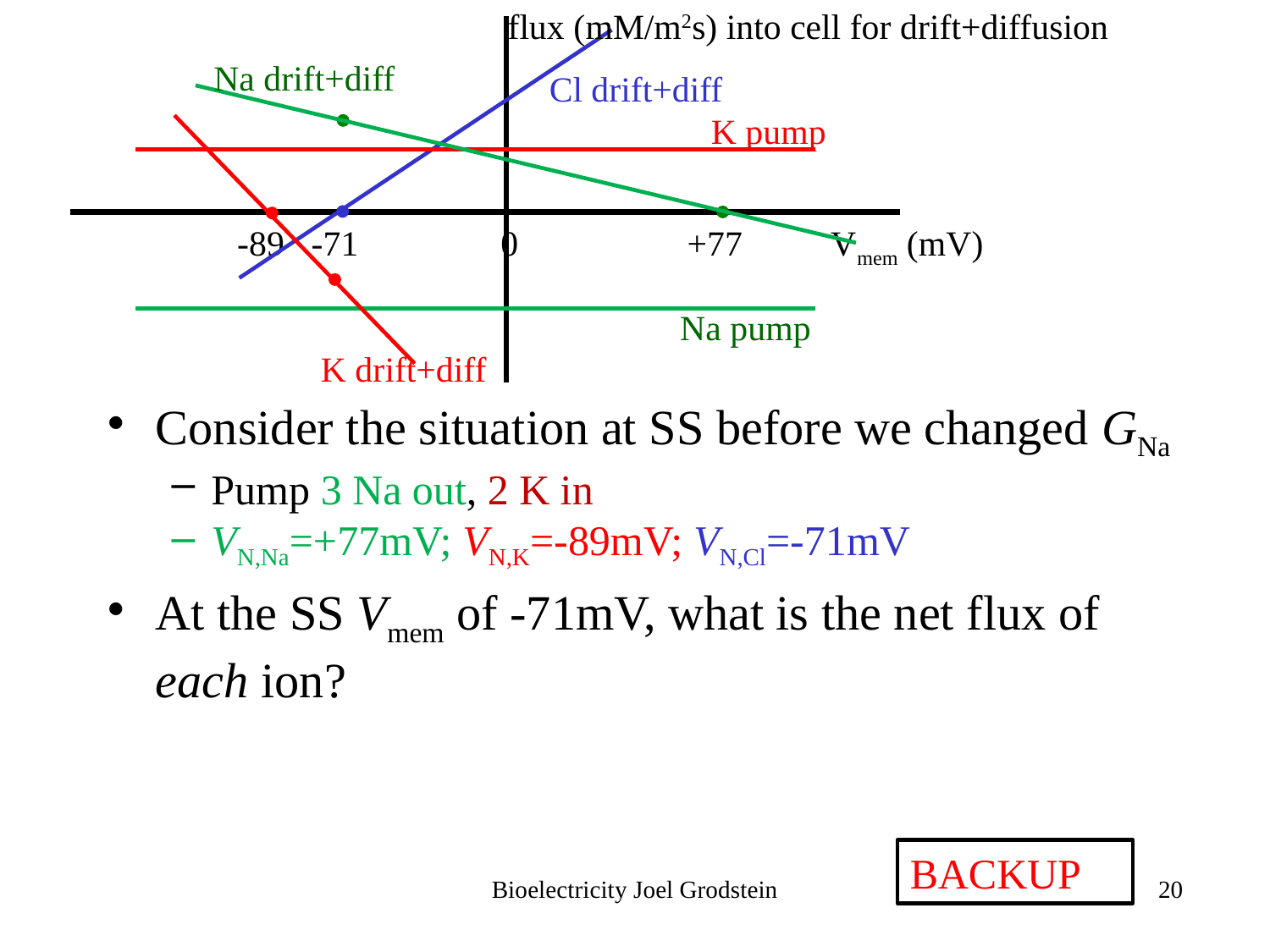

flux (mM/m2s) into cell for drift+diffusion
Na drift+diff
Cl drift+diff
K pump

-89   -71                0                   +77          Vmem (mV)

Na pump
K drift+diff
Consider the situation at SS before we changed GNa
Pump 3 Na out, 2 K in
VN,Na=+77mV; VN,K=-89mV; VN,Cl=-71mV
At the SS Vmem of -71mV, what is the net flux of each ion?

BACKUP
Bioelectricity Joel Grodstein